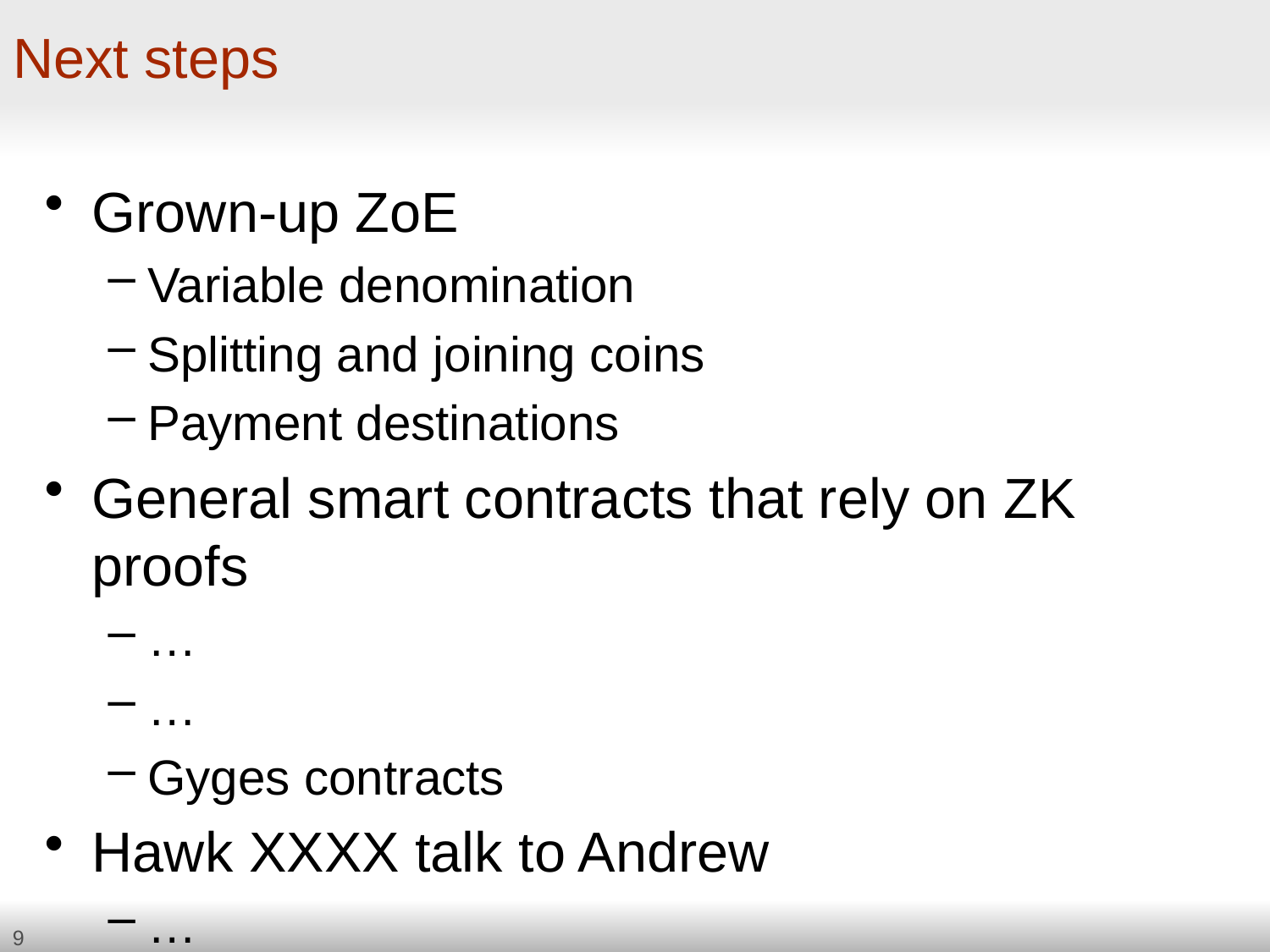

# Next steps
Grown-up ZoE
Variable denomination
Splitting and joining coins
Payment destinations
General smart contracts that rely on ZK proofs
…
…
Gyges contracts
Hawk XXXX talk to Andrew
…